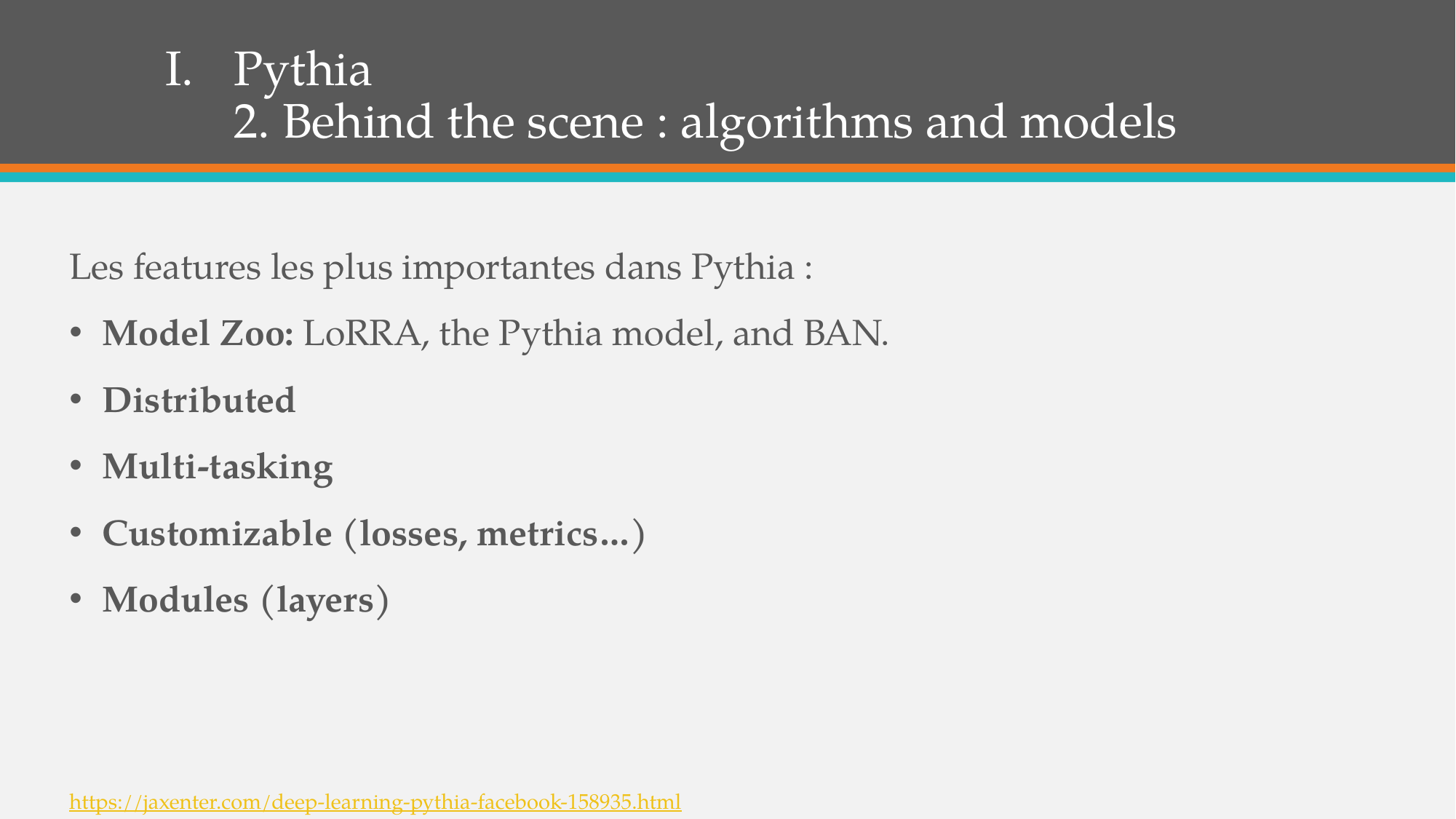

# Pythia 2. Behind the scene : algorithms and models
Les features les plus importantes dans Pythia :
Model Zoo: LoRRA, the Pythia model, and BAN.
Distributed
Multi-tasking
Customizable (losses, metrics…)
Modules (layers)

https://jaxenter.com/deep-learning-pythia-facebook-158935.html